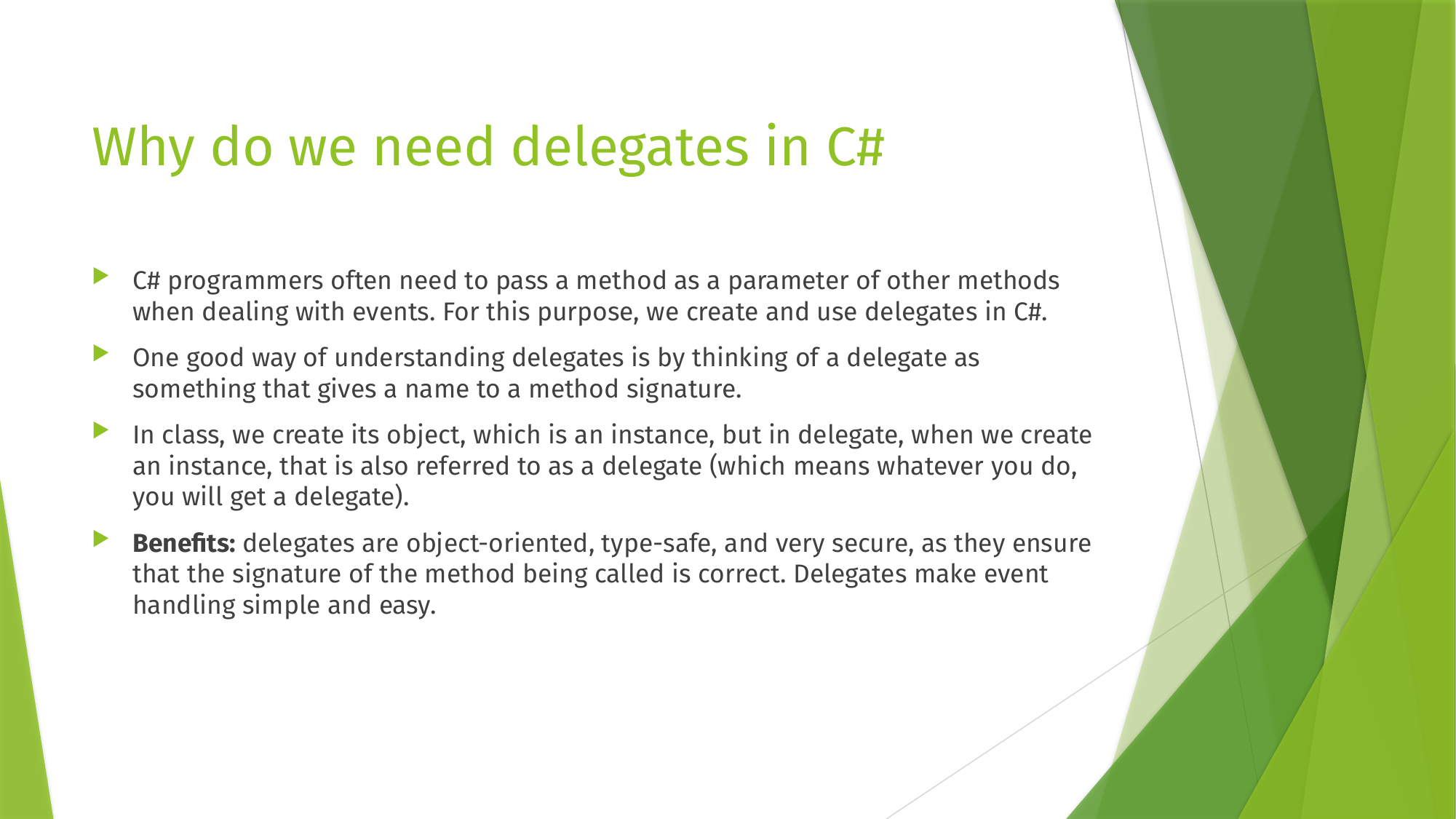

# Why do we need delegates in C#
C# programmers often need to pass a method as a parameter of other methods when dealing with events. For this purpose, we create and use delegates in C#.
One good way of understanding delegates is by thinking of a delegate as something that gives a name to a method signature.
In class, we create its object, which is an instance, but in delegate, when we create an instance, that is also referred to as a delegate (which means whatever you do, you will get a delegate).
Benefits: delegates are object-oriented, type-safe, and very secure, as they ensure that the signature of the method being called is correct. Delegates make event handling simple and easy.